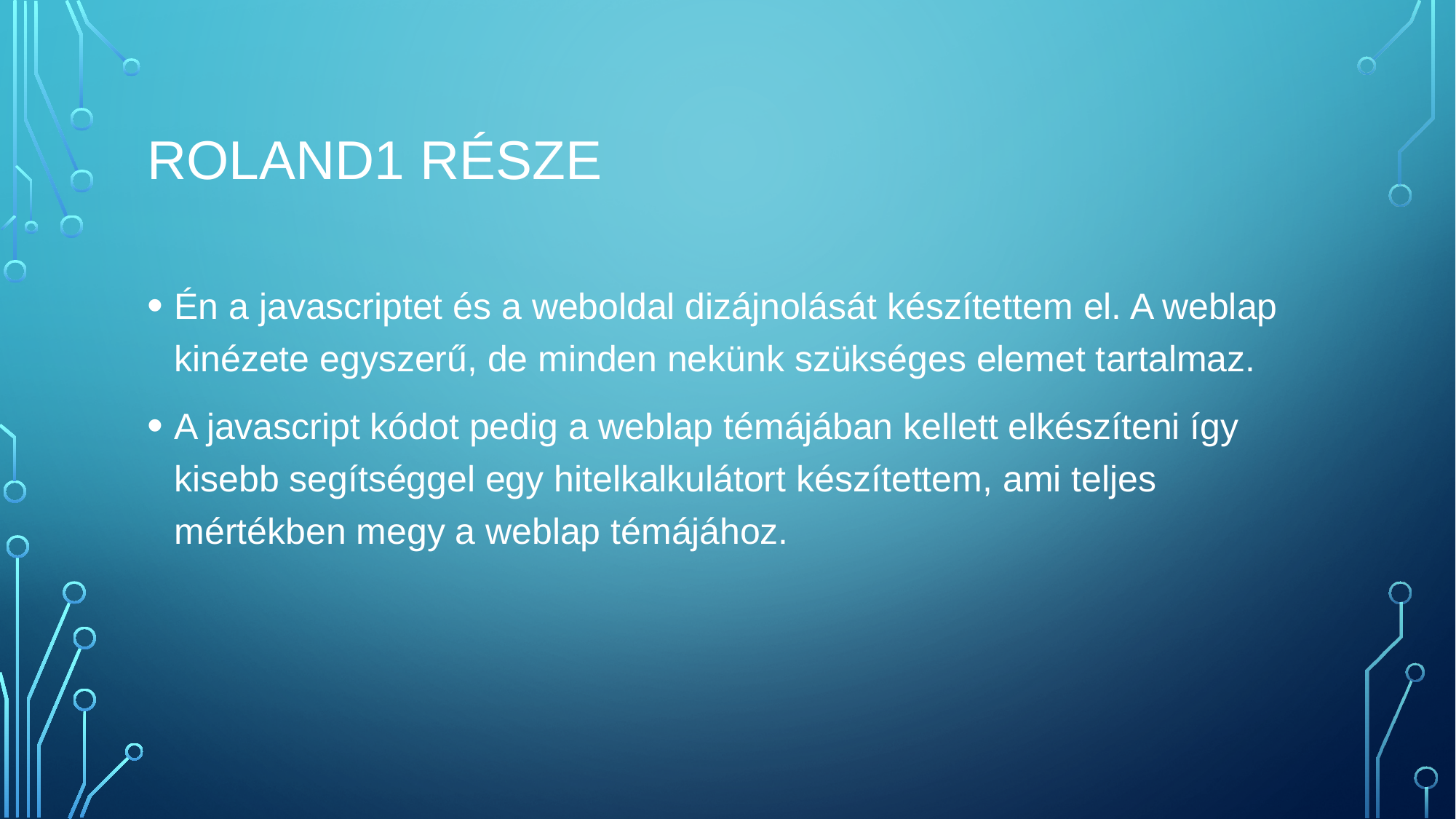

# Roland1 része
Én a javascriptet és a weboldal dizájnolását készítettem el. A weblap kinézete egyszerű, de minden nekünk szükséges elemet tartalmaz.
A javascript kódot pedig a weblap témájában kellett elkészíteni így kisebb segítséggel egy hitelkalkulátort készítettem, ami teljes mértékben megy a weblap témájához.